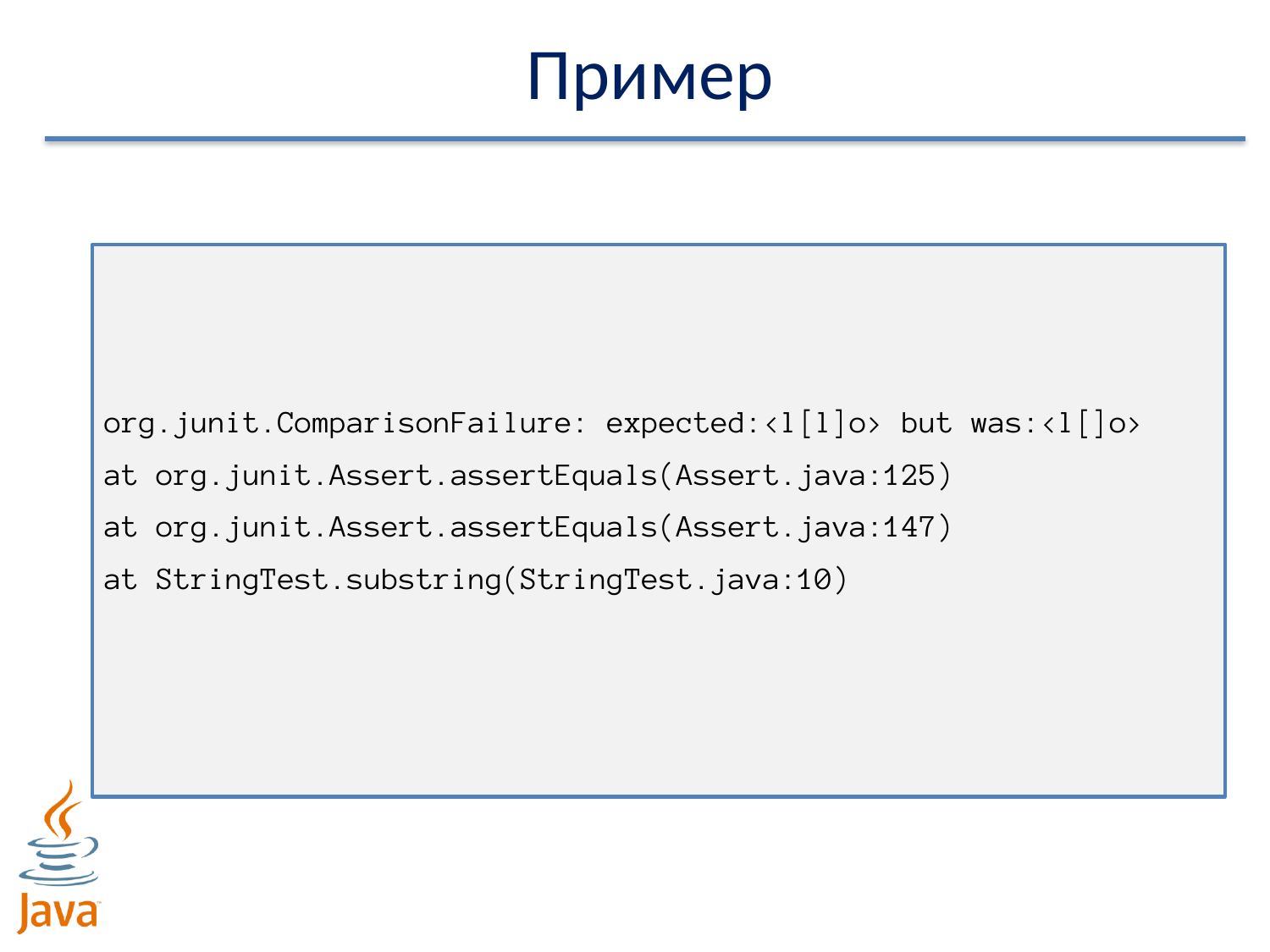

# Пример
org.junit.ComparisonFailure: expected:<l[l]o> but was:<l[]o>
at org.junit.Assert.assertEquals(Assert.java:125)
at org.junit.Assert.assertEquals(Assert.java:147)
at StringTest.substring(StringTest.java:10)